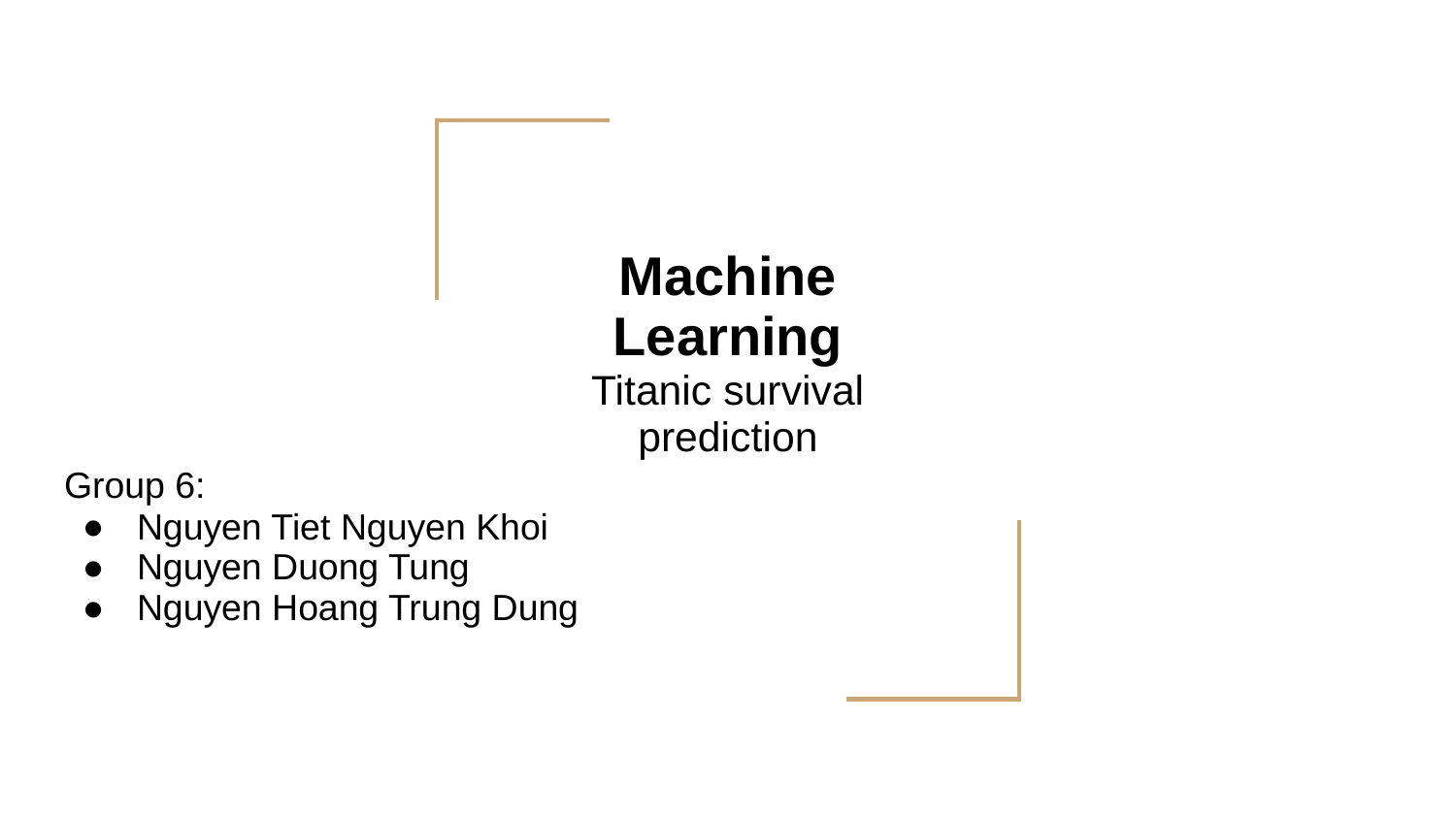

# Machine Learning
Titanic survival prediction
Group 6:
Nguyen Tiet Nguyen Khoi
Nguyen Duong Tung
Nguyen Hoang Trung Dung